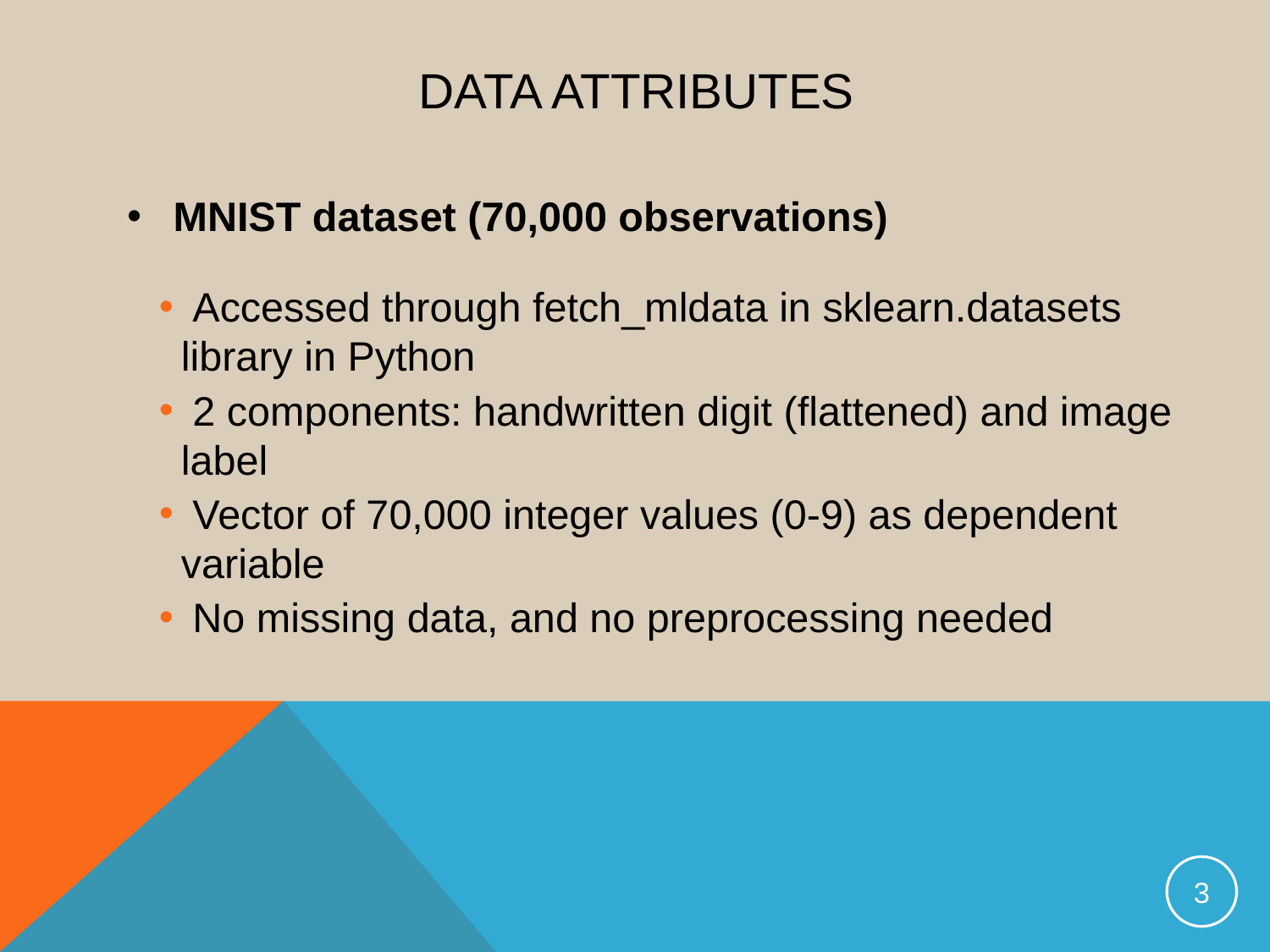

# Data attributes
MNIST dataset (70,000 observations)

 Accessed through fetch_mldata in sklearn.datasets library in Python
 2 components: handwritten digit (flattened) and image label
 Vector of 70,000 integer values (0-9) as dependent variable
 No missing data, and no preprocessing needed
3